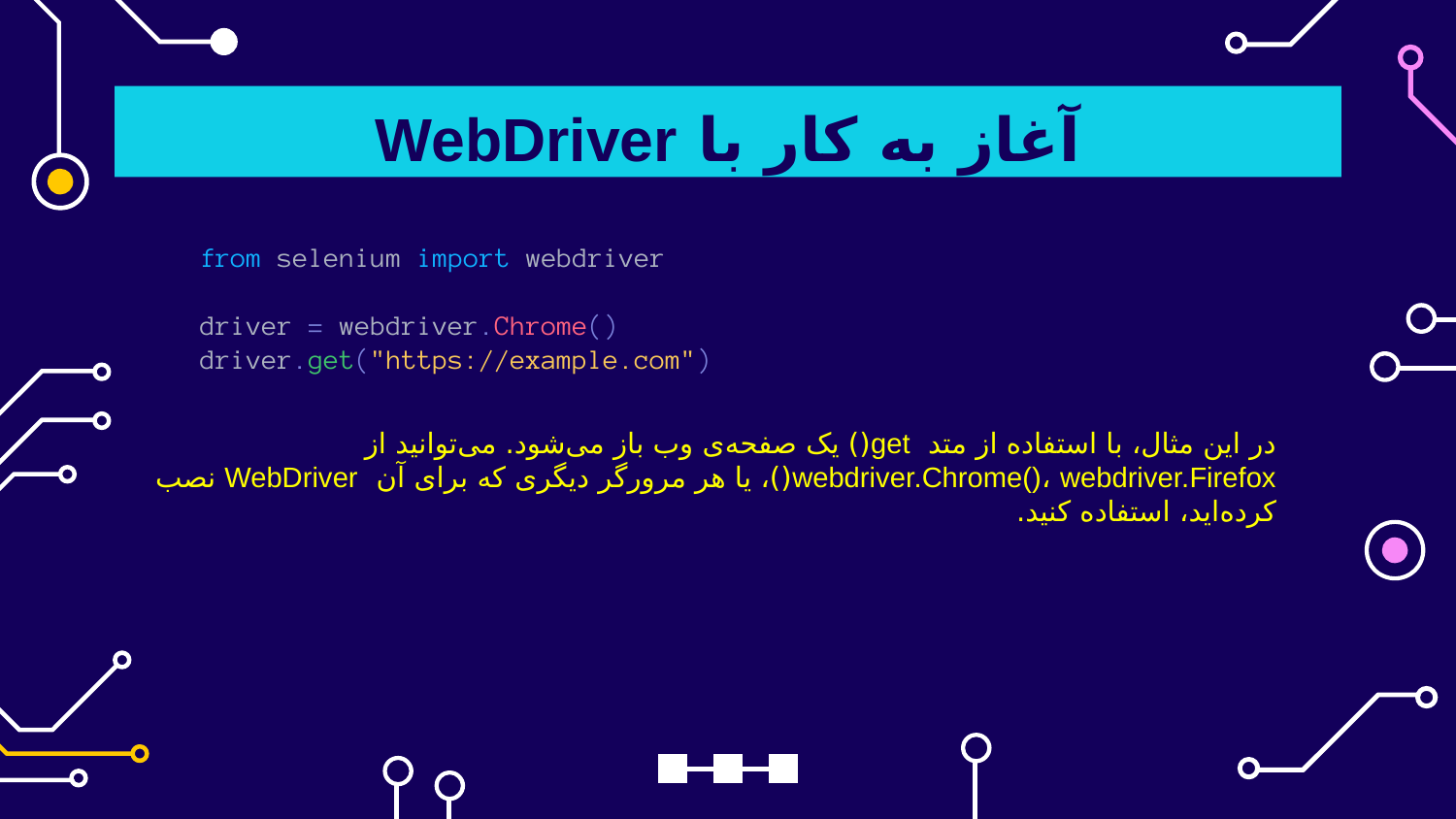

# آغاز به کار با WebDriver
from selenium import webdriver

driver = webdriver.Chrome()
driver.get("https://example.com")
در این مثال، با استفاده از متد  get() یک صفحه‌ی وب باز می‌شود. می‌توانید از webdriver.Chrome()، webdriver.Firefox()، یا هر مرورگر دیگری که برای آن  WebDriver نصب کرده‌اید، استفاده کنید.